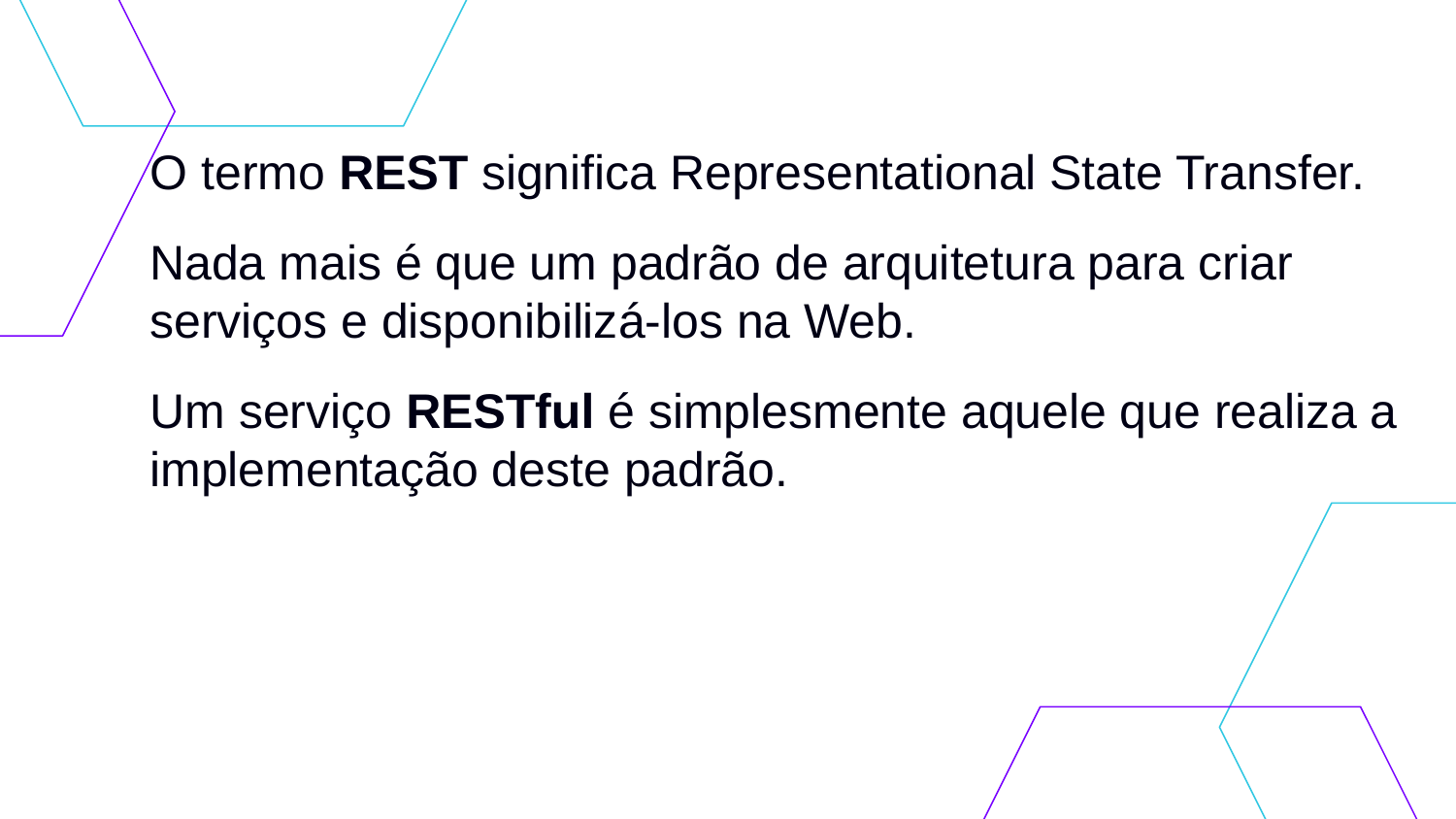

O termo REST significa Representational State Transfer.
Nada mais é que um padrão de arquitetura para criar serviços e disponibilizá-los na Web.
Um serviço RESTful é simplesmente aquele que realiza a implementação deste padrão.